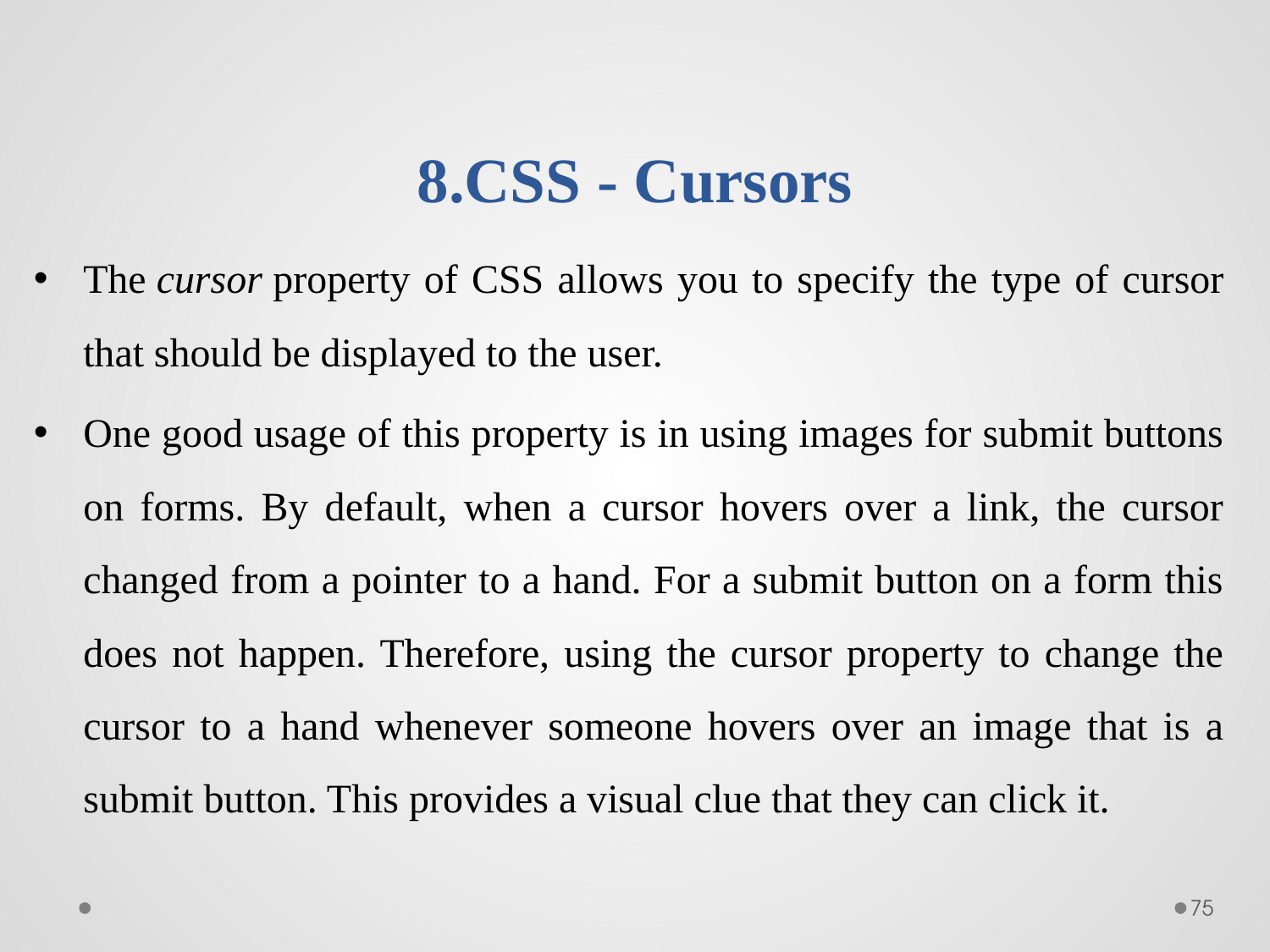

# 8.CSS - Cursors
The cursor property of CSS allows you to specify the type of cursor that should be displayed to the user.
One good usage of this property is in using images for submit buttons on forms. By default, when a cursor hovers over a link, the cursor changed from a pointer to a hand. For a submit button on a form this does not happen. Therefore, using the cursor property to change the cursor to a hand whenever someone hovers over an image that is a submit button. This provides a visual clue that they can click it.
75